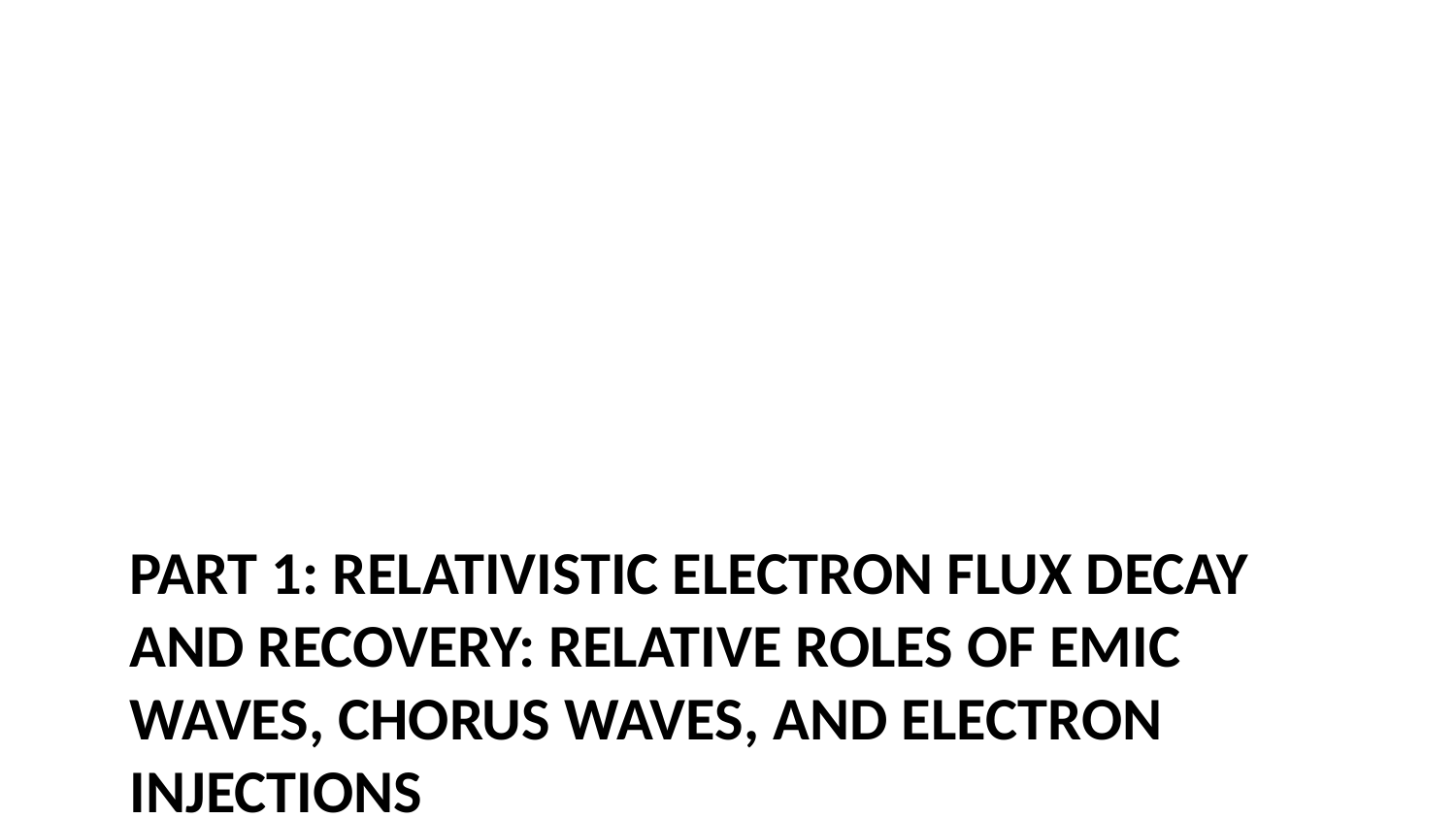

# Part 1: Relativistic electron flux decay and recovery: relative roles of EMIC waves, chorus waves, and electron injections